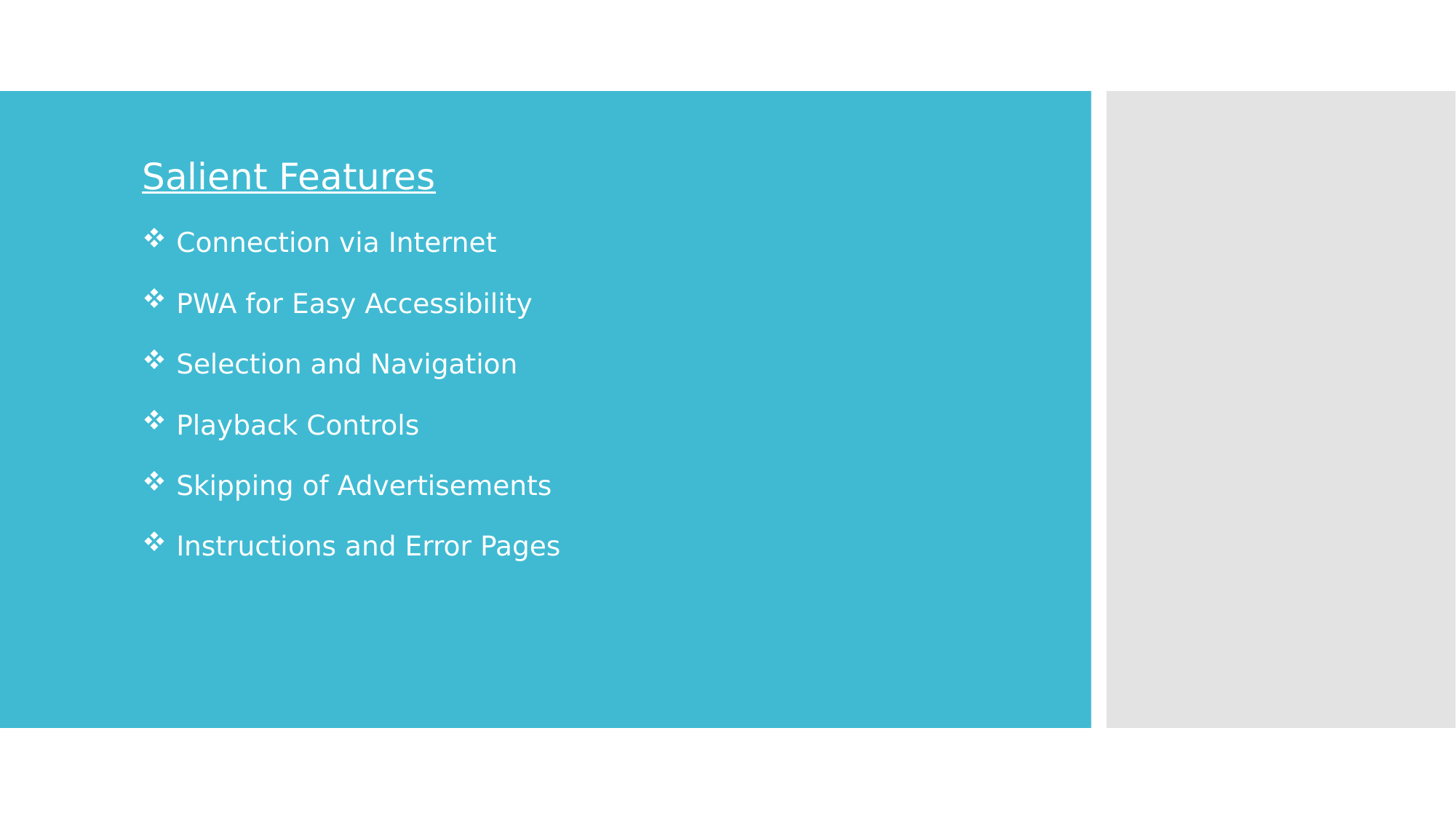

Salient Features
Connection via Internet
PWA for Easy Accessibility
Selection and Navigation
Playback Controls
Skipping of Advertisements
Instructions and Error Pages